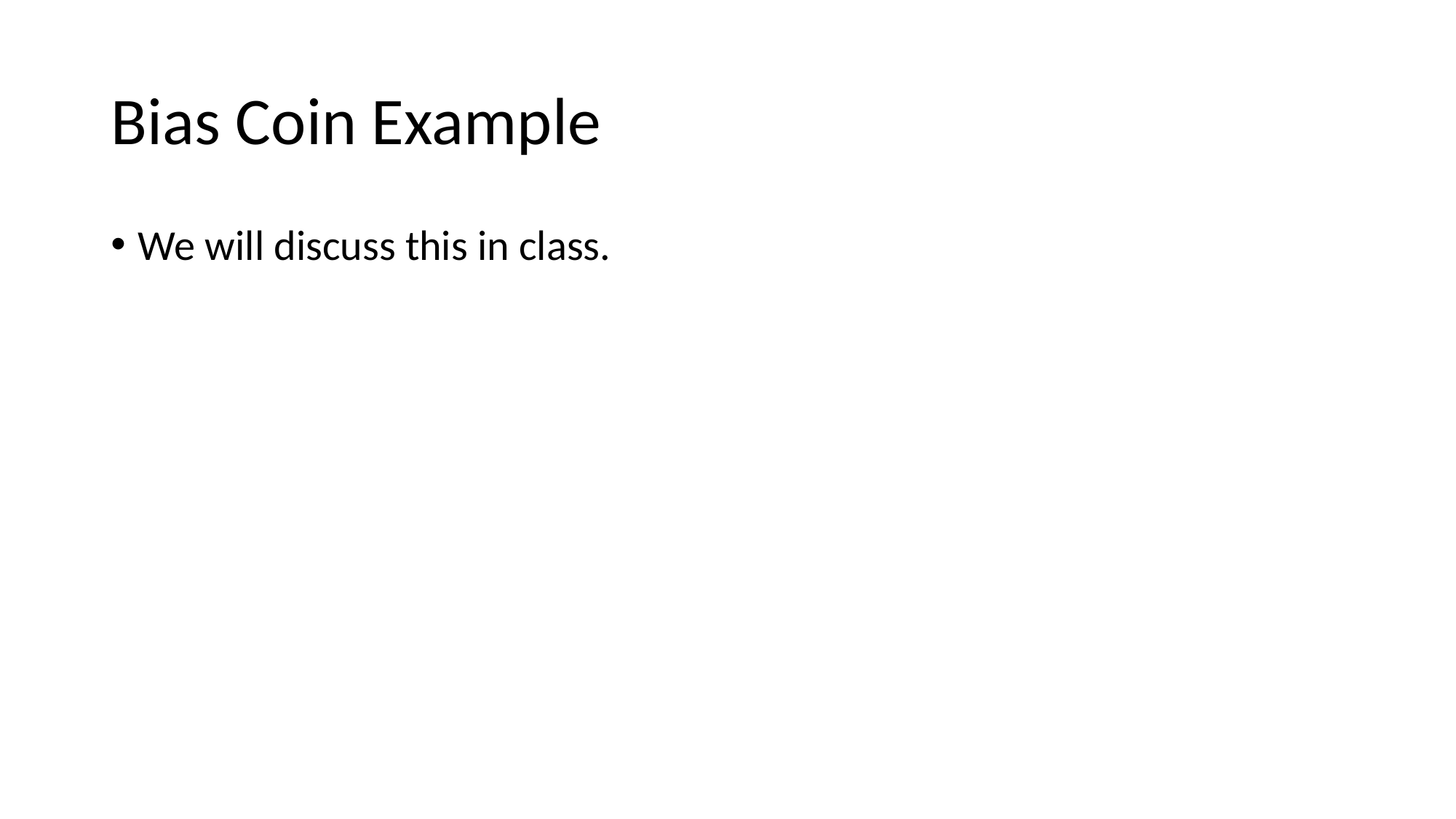

# Bias Coin Example
We will discuss this in class.